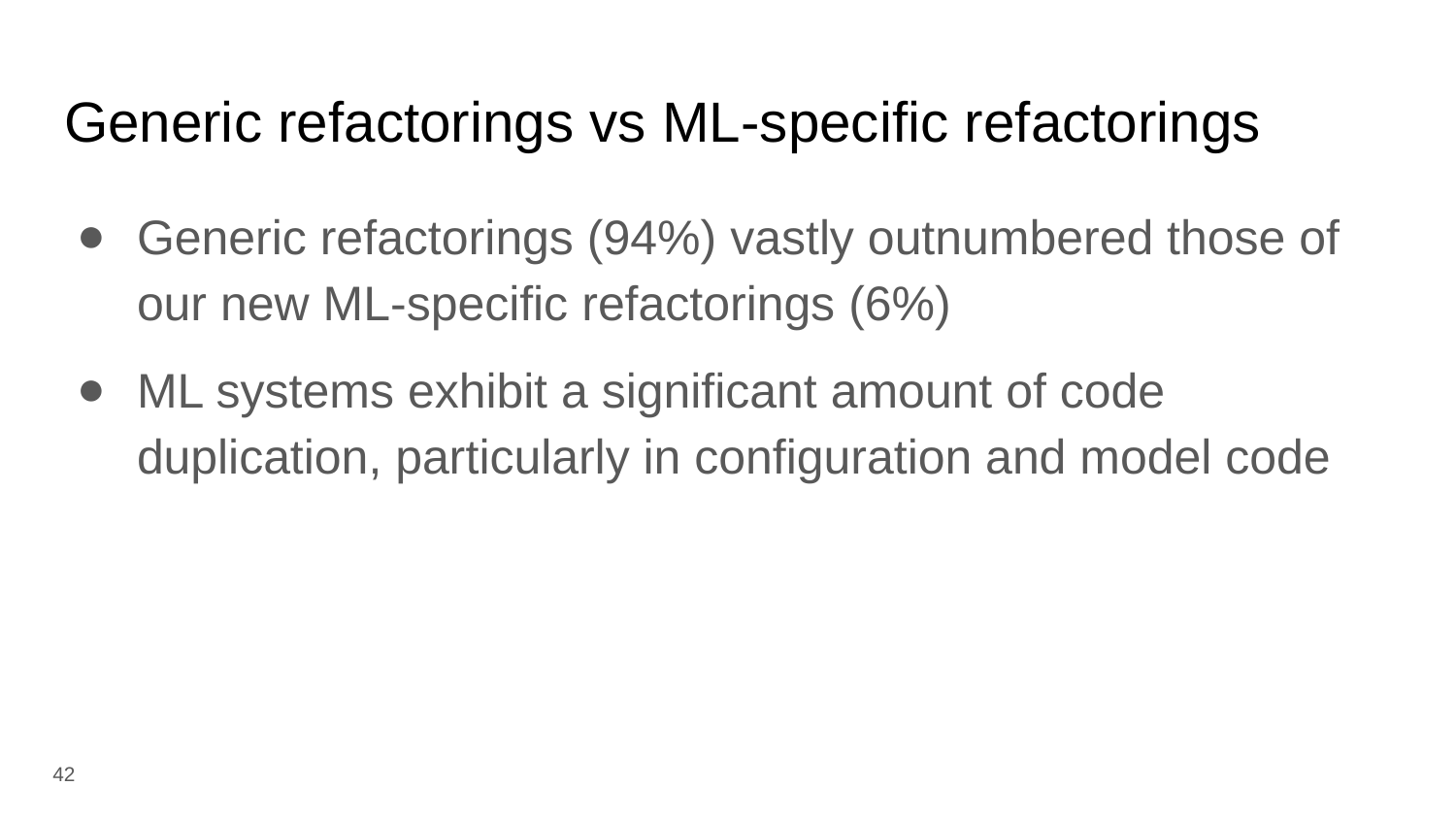

# Generic refactorings vs ML-specific refactorings
Generic refactorings (94%) vastly outnumbered those of our new ML-specific refactorings (6%)
ML systems exhibit a significant amount of code duplication, particularly in configuration and model code

42